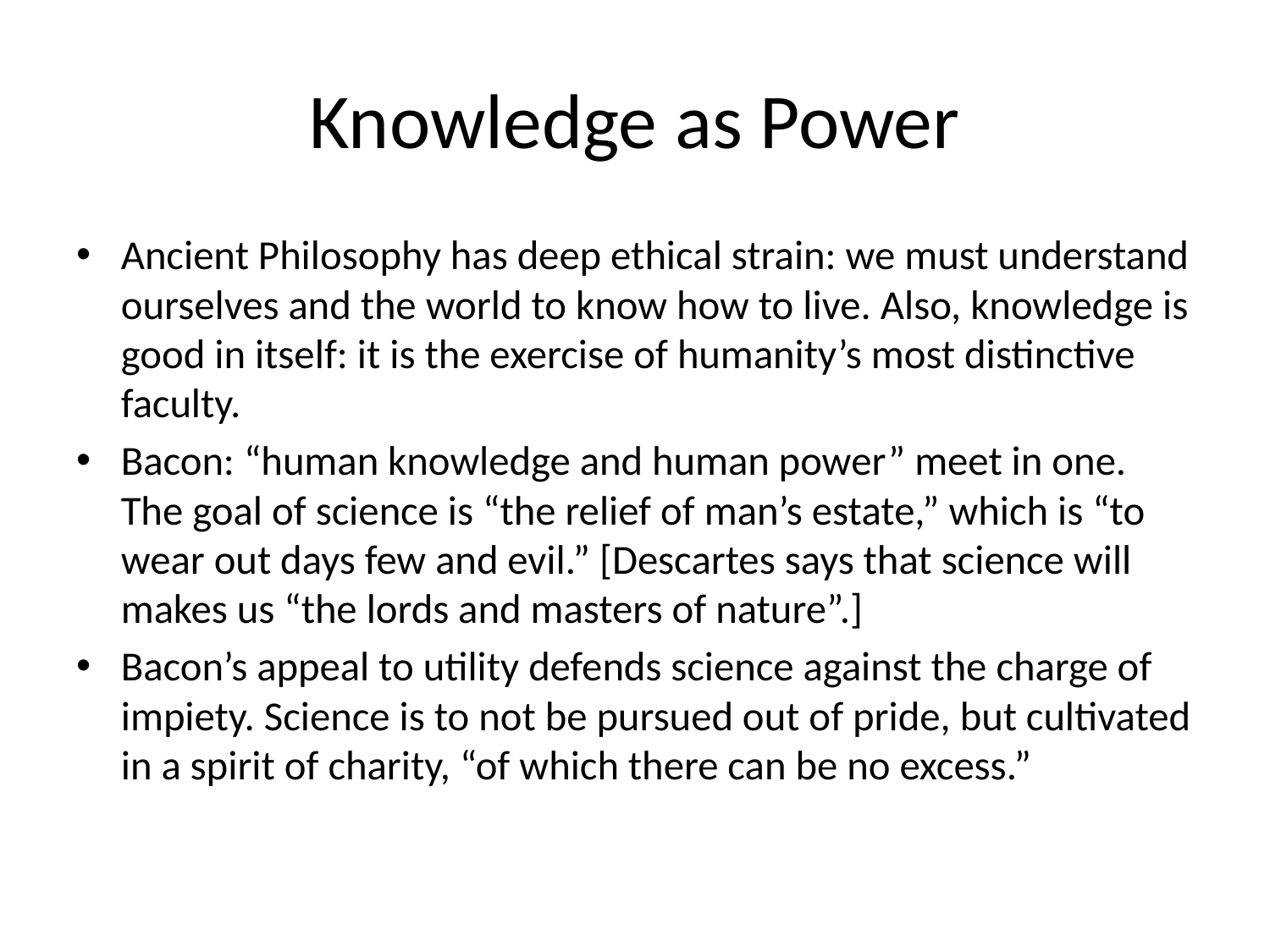

# Knowledge as Power
Ancient Philosophy has deep ethical strain: we must understand ourselves and the world to know how to live. Also, knowledge is good in itself: it is the exercise of humanity’s most distinctive faculty.
Bacon: “human knowledge and human power” meet in one. The goal of science is “the relief of man’s estate,” which is “to wear out days few and evil.” [Descartes says that science will makes us “the lords and masters of nature”.]
Bacon’s appeal to utility defends science against the charge of impiety. Science is to not be pursued out of pride, but cultivated in a spirit of charity, “of which there can be no excess.”